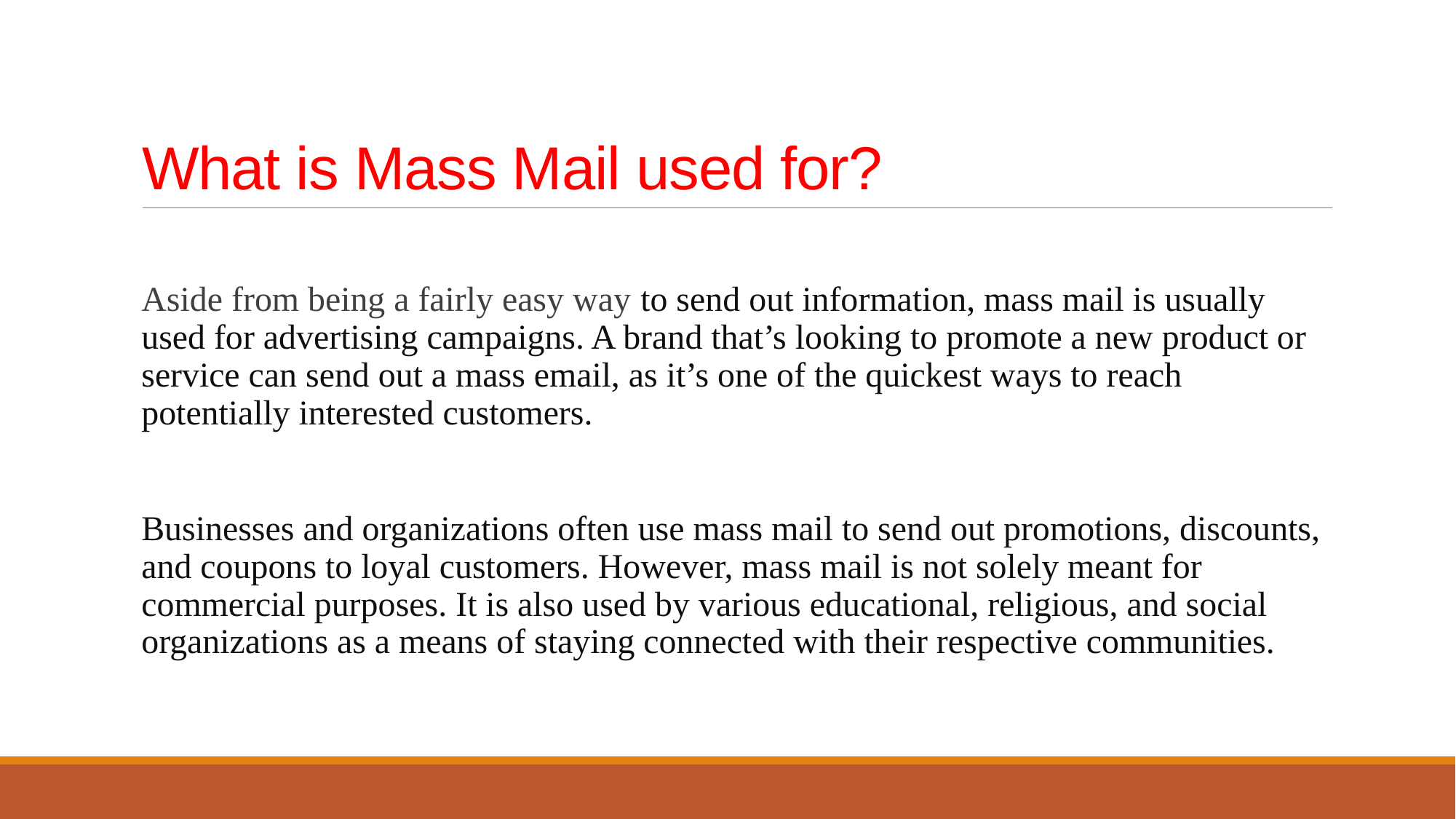

# What is Mass Mail used for?

Aside from being a fairly easy way to send out information, mass mail is usually used for advertising campaigns. A brand that’s looking to promote a new product or service can send out a mass email, as it’s one of the quickest ways to reach potentially interested customers.

Businesses and organizations often use mass mail to send out promotions, discounts, and coupons to loyal customers. However, mass mail is not solely meant for commercial purposes. It is also used by various educational, religious, and social organizations as a means of staying connected with their respective communities.